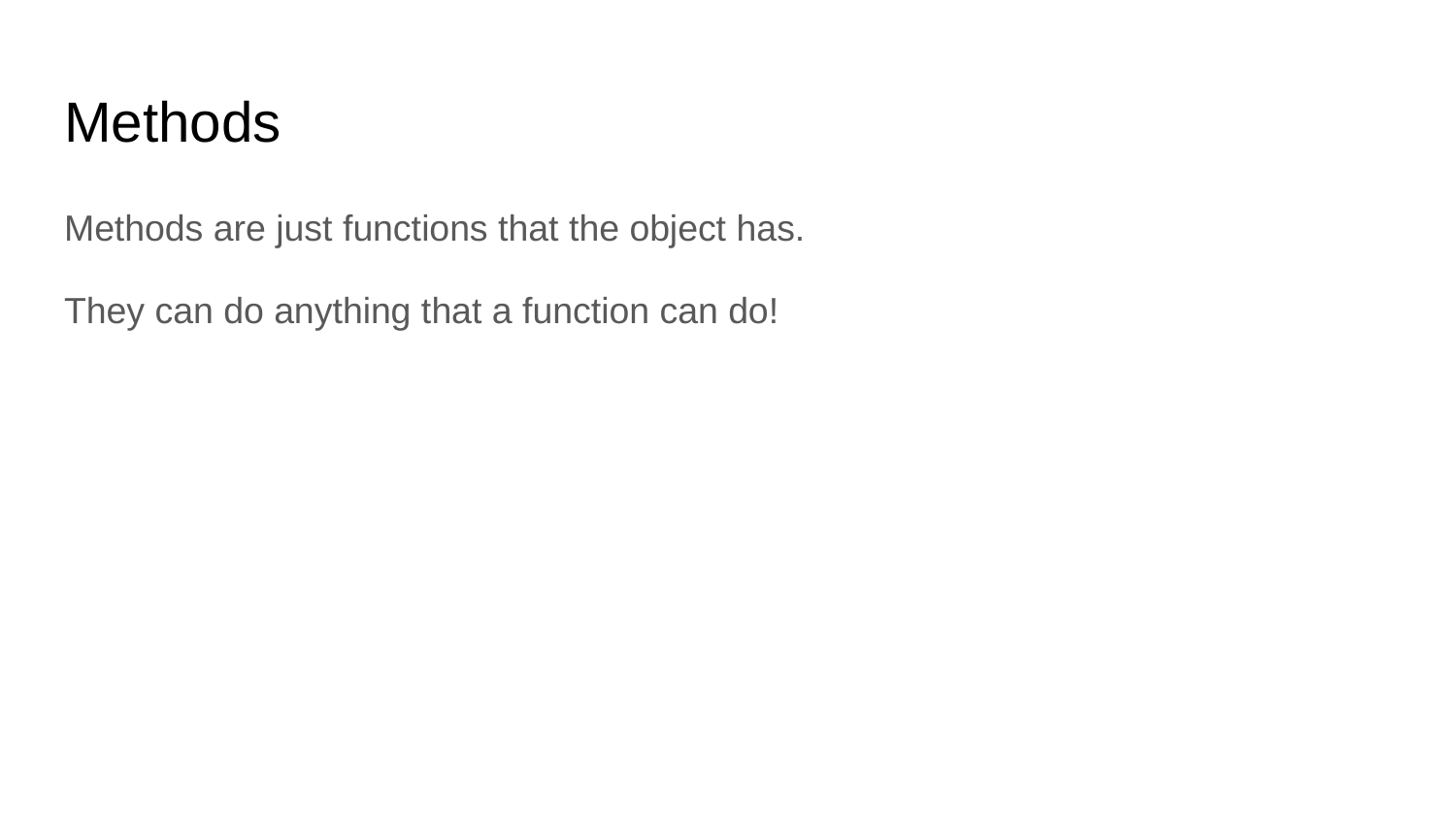

# Methods
Methods are just functions that the object has.
They can do anything that a function can do!